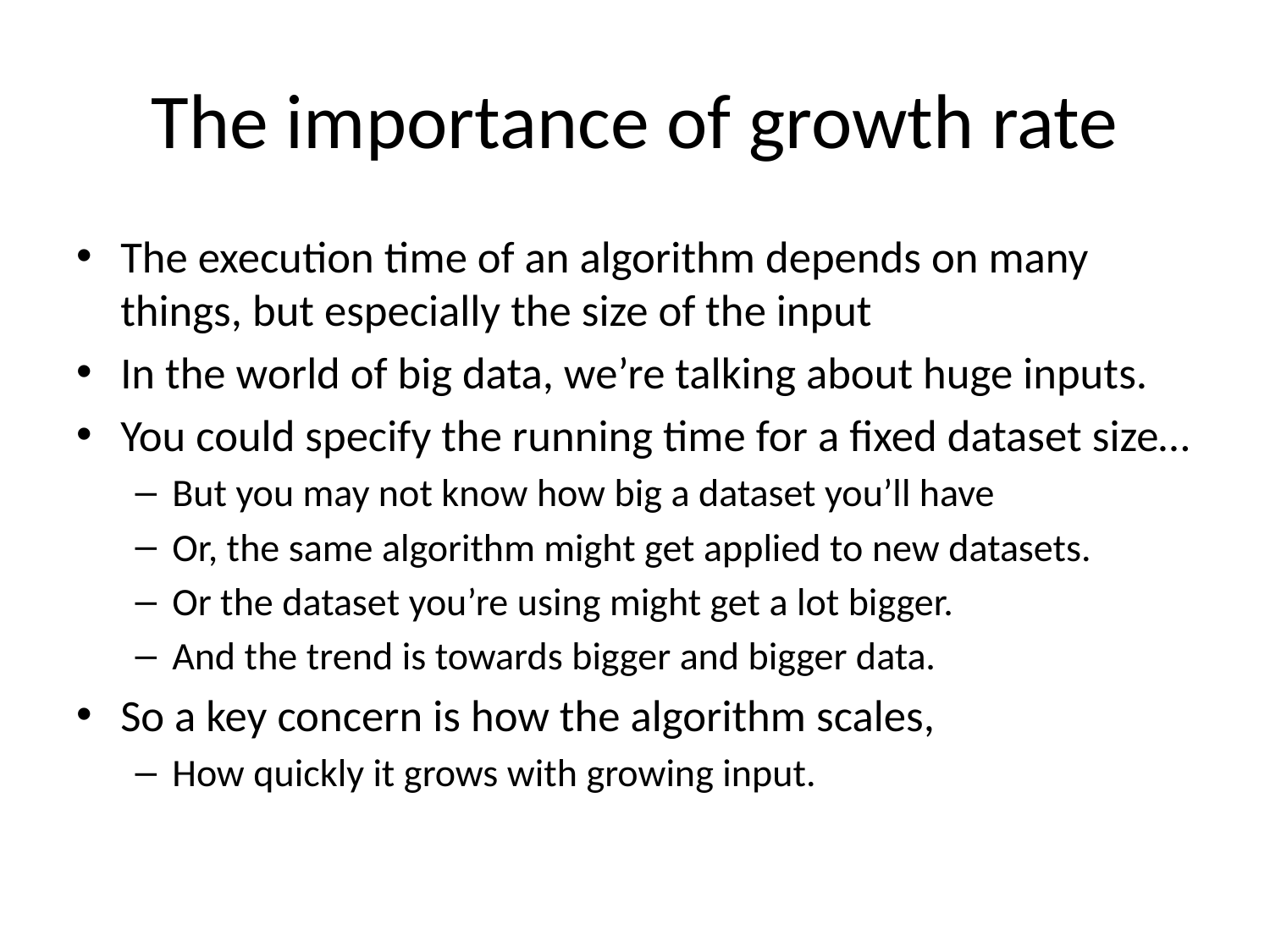

# The importance of growth rate
The execution time of an algorithm depends on many things, but especially the size of the input
In the world of big data, we’re talking about huge inputs.
You could specify the running time for a fixed dataset size…
But you may not know how big a dataset you’ll have
Or, the same algorithm might get applied to new datasets.
Or the dataset you’re using might get a lot bigger.
And the trend is towards bigger and bigger data.
So a key concern is how the algorithm scales,
How quickly it grows with growing input.